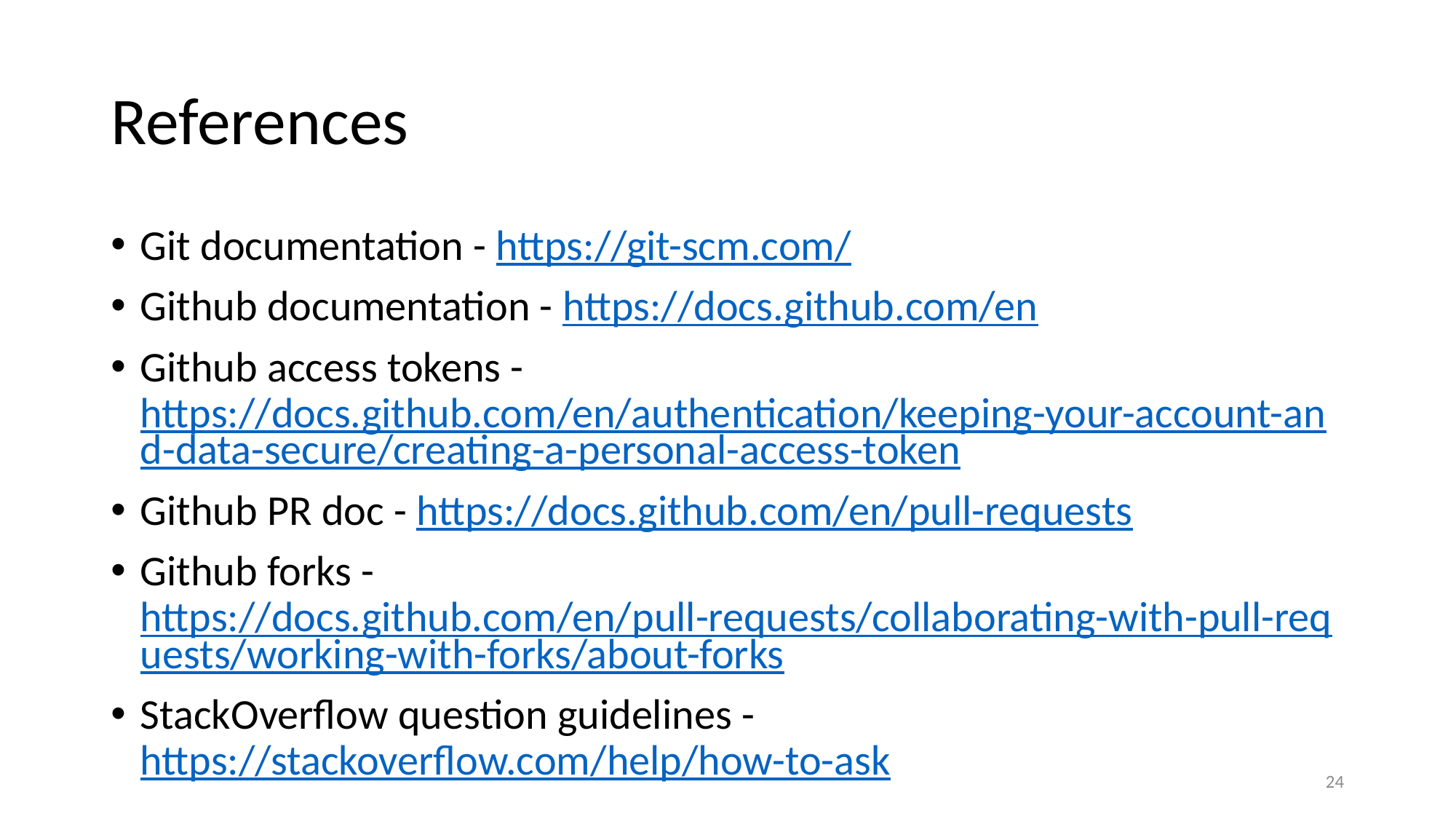

# References
Git documentation - https://git-scm.com/
Github documentation - https://docs.github.com/en
Github access tokens - https://docs.github.com/en/authentication/keeping-your-account-and-data-secure/creating-a-personal-access-token
Github PR doc - https://docs.github.com/en/pull-requests
Github forks - https://docs.github.com/en/pull-requests/collaborating-with-pull-requests/working-with-forks/about-forks
StackOverflow question guidelines - https://stackoverflow.com/help/how-to-ask

24